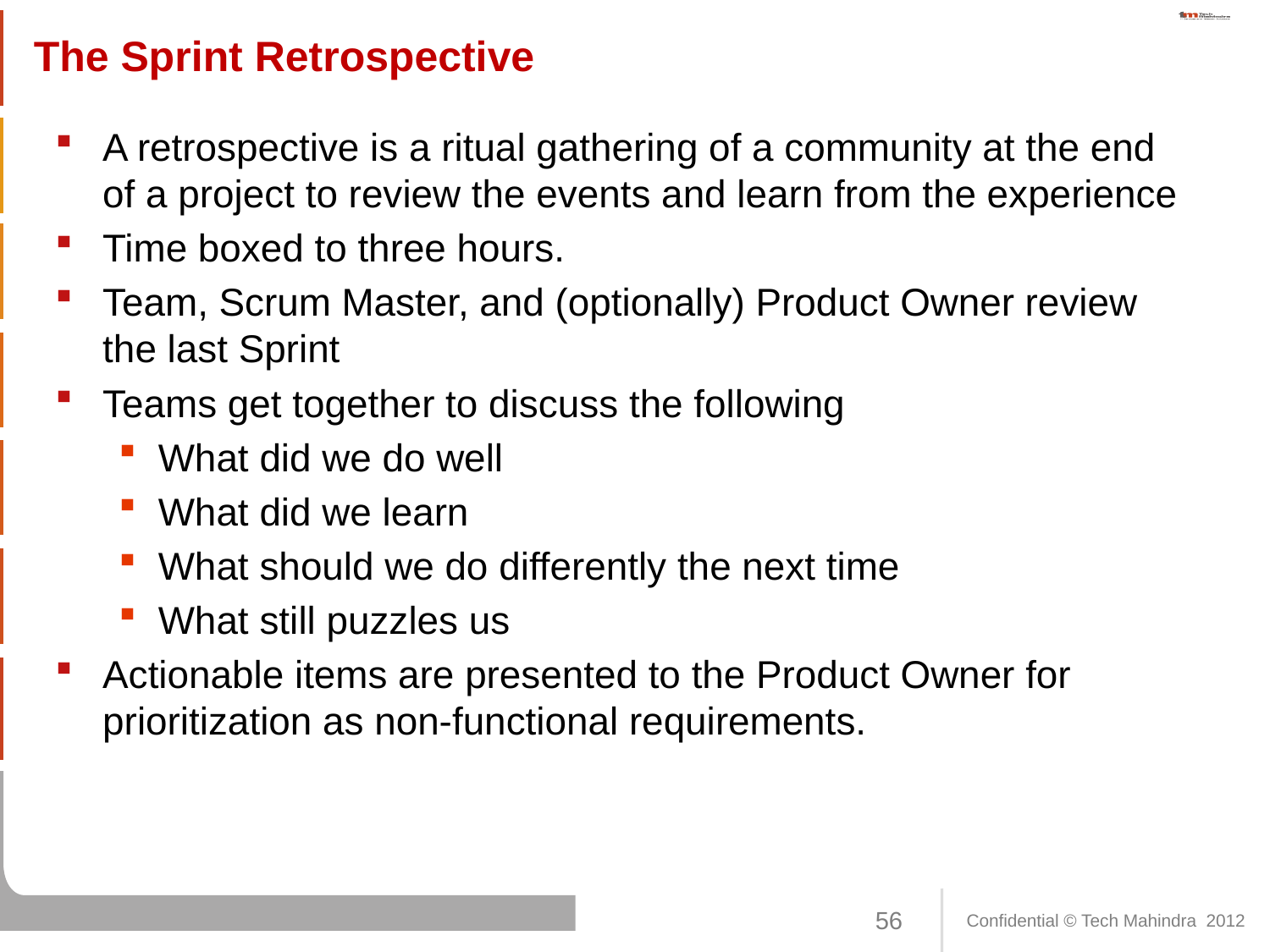

# The Sprint Retrospective
A retrospective is a ritual gathering of a community at the end of a project to review the events and learn from the experience
Time boxed to three hours.
Team, Scrum Master, and (optionally) Product Owner review the last Sprint
Teams get together to discuss the following
What did we do well
What did we learn
What should we do differently the next time
What still puzzles us
Actionable items are presented to the Product Owner for prioritization as non-functional requirements.